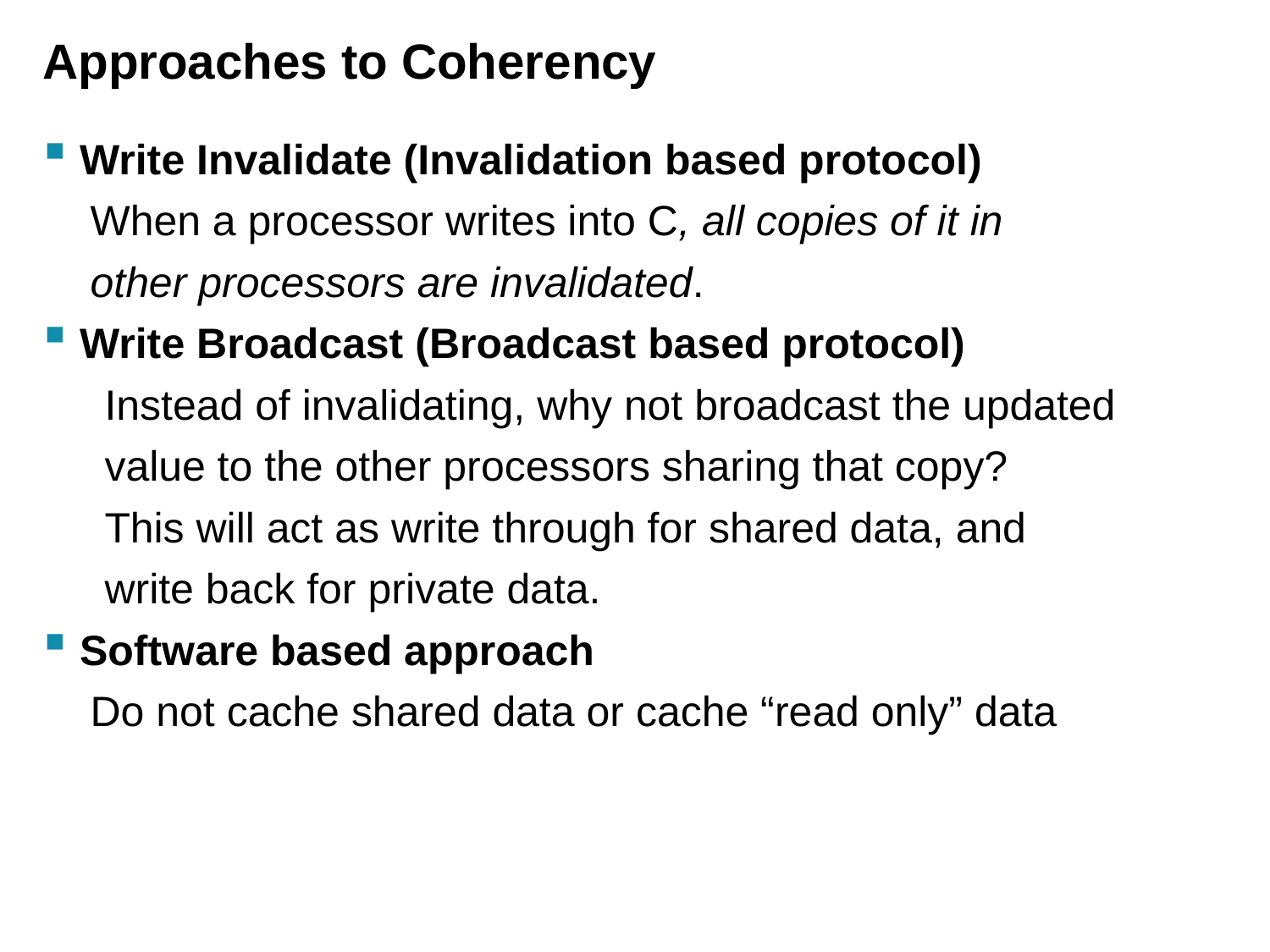

# Approaches to Coherency
Write Invalidate (Invalidation based protocol)
    When a processor writes into C, all copies of it in
    other processors are invalidated.
Write Broadcast (Broadcast based protocol)
Instead of invalidating, why not broadcast the updated
value to the other processors sharing that copy?
This will act as write through for shared data, and
write back for private data.
Software based approach
    Do not cache shared data or cache “read only” data